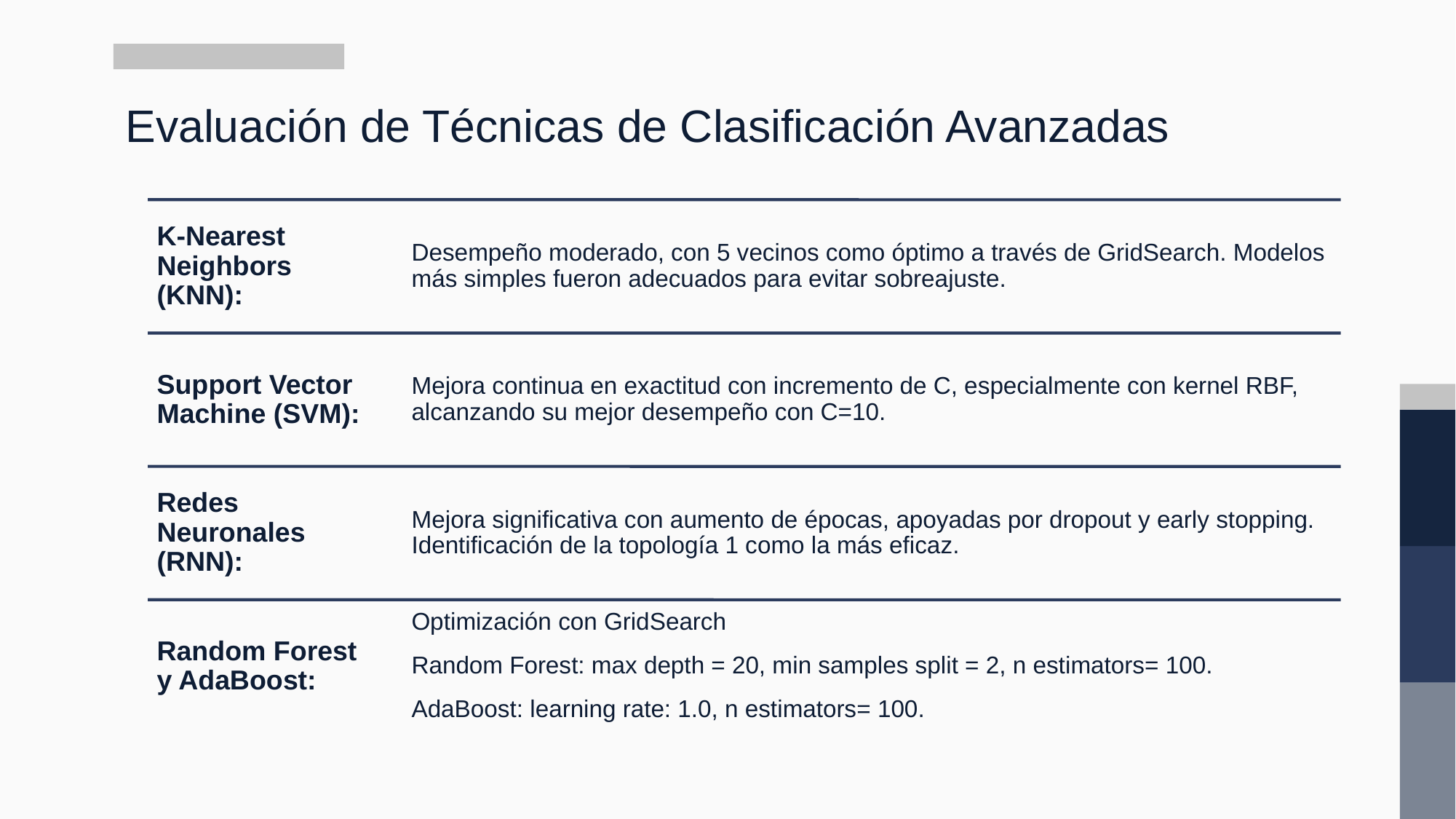

# Evaluación de Técnicas de Clasificación Avanzadas

K-Nearest Neighbors (KNN):
Desempeño moderado, con 5 vecinos como óptimo a través de GridSearch. Modelos más simples fueron adecuados para evitar sobreajuste.

Support Vector Machine (SVM):
Mejora continua en exactitud con incremento de C, especialmente con kernel RBF, alcanzando su mejor desempeño con C=10.

Redes Neuronales (RNN):
Mejora significativa con aumento de épocas, apoyadas por dropout y early stopping. Identificación de la topología 1 como la más eficaz.

Random Forest y AdaBoost:
Optimización con GridSearch
Random Forest: max depth = 20, min samples split = 2, n estimators= 100.
AdaBoost: learning rate: 1.0, n estimators= 100.